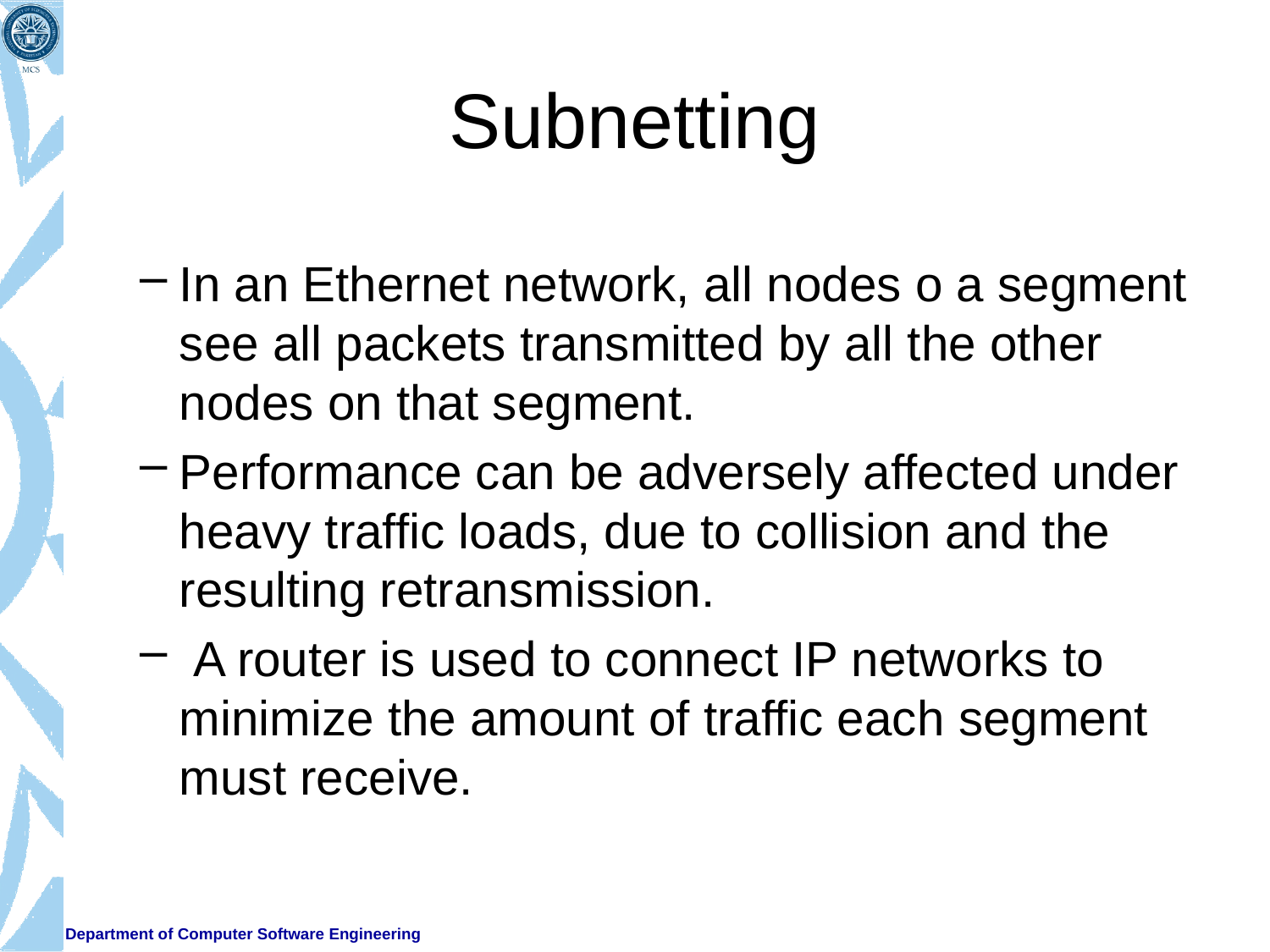

# Subnetting
In an Ethernet network, all nodes o a segment see all packets transmitted by all the other nodes on that segment.
Performance can be adversely affected under heavy traffic loads, due to collision and the resulting retransmission.
 A router is used to connect IP networks to minimize the amount of traffic each segment must receive.